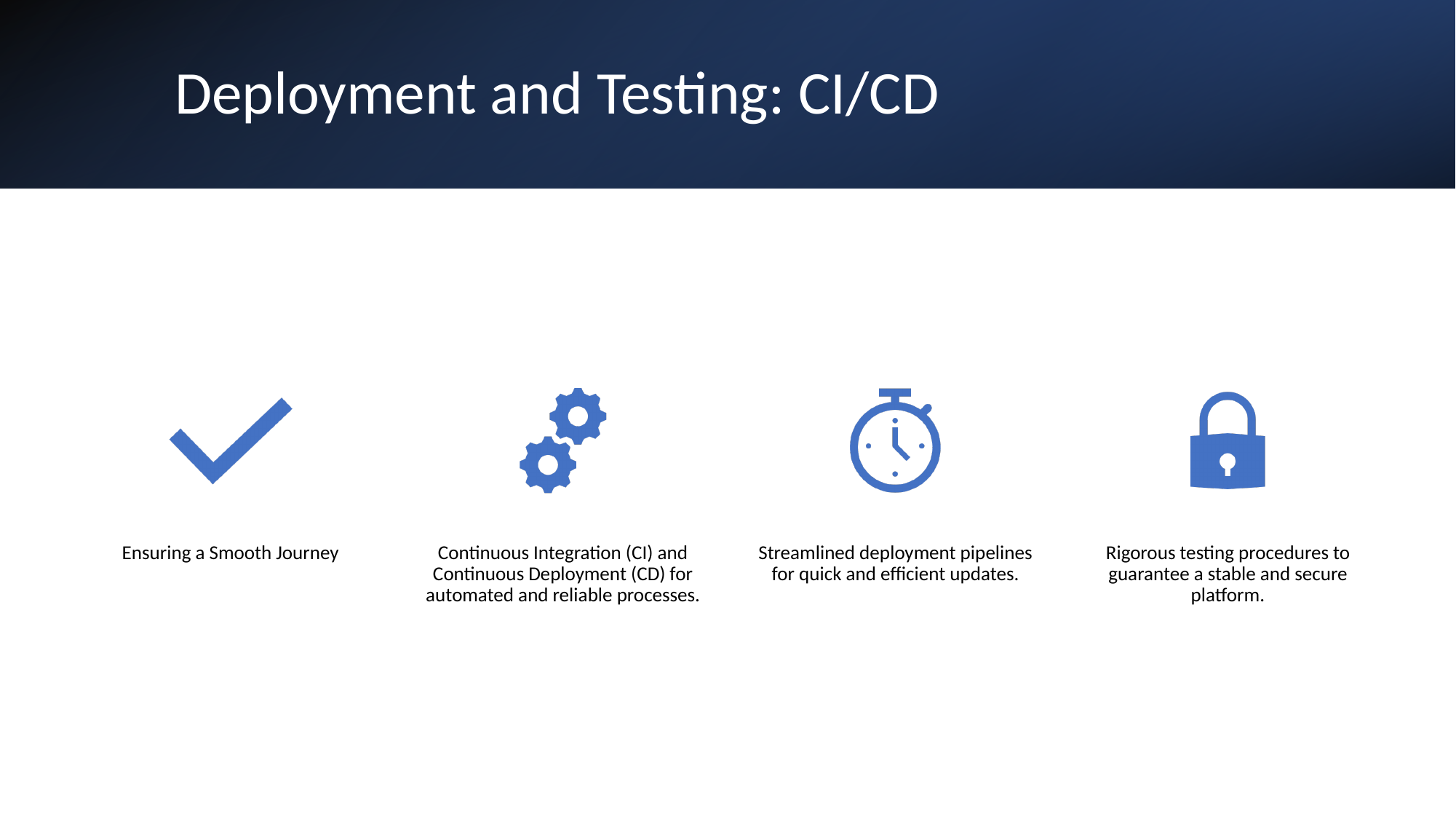

# Deployment and Testing: CI/CD
Ensuring a Smooth Journey
Continuous Integration (CI) and Continuous Deployment (CD) for automated and reliable processes.
Streamlined deployment pipelines for quick and efficient updates.
Rigorous testing procedures to guarantee a stable and secure platform.